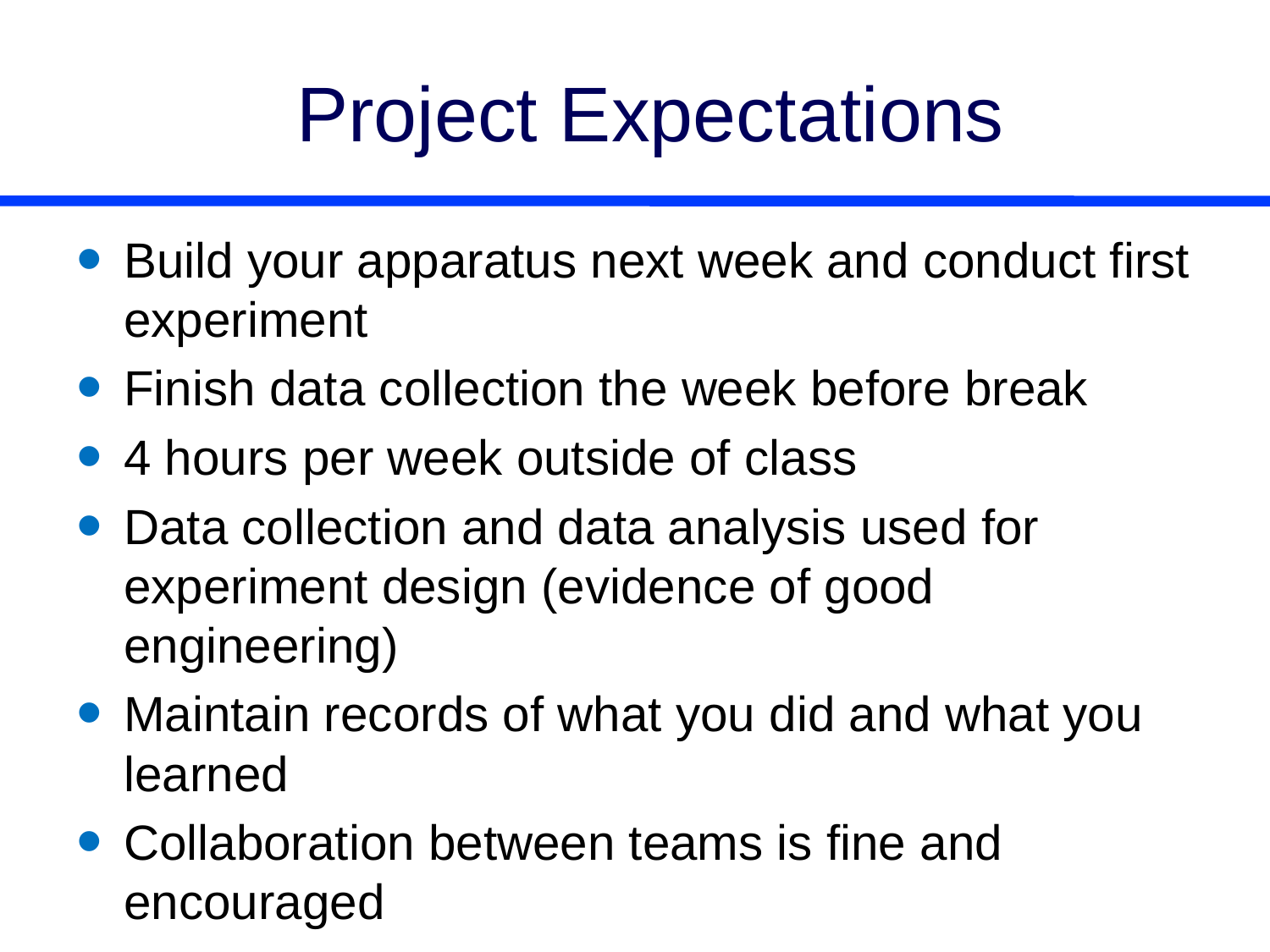

# Project Expectations
Build your apparatus next week and conduct first experiment
Finish data collection the week before break
4 hours per week outside of class
Data collection and data analysis used for experiment design (evidence of good engineering)
Maintain records of what you did and what you learned
Collaboration between teams is fine and encouraged
What is success?